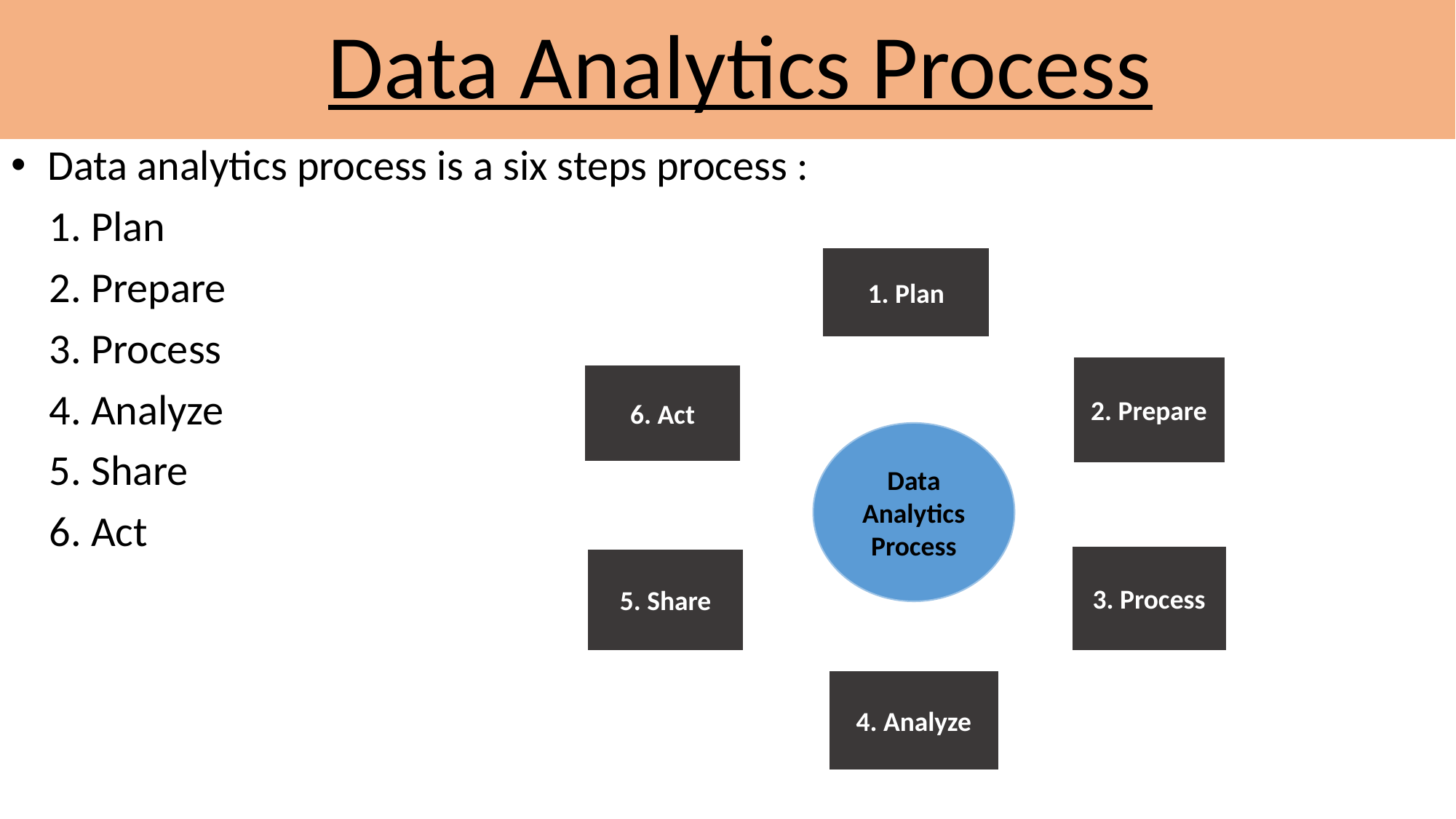

# Data Analytics Process
 Data analytics process is a six steps process :
    1. Plan
    2. Prepare
    3. Process
    4. Analyze
    5. Share
    6. Act

1. Plan
2. Prepare
6. Act
Data Analytics Process
3. Process
5. Share
4. Analyze